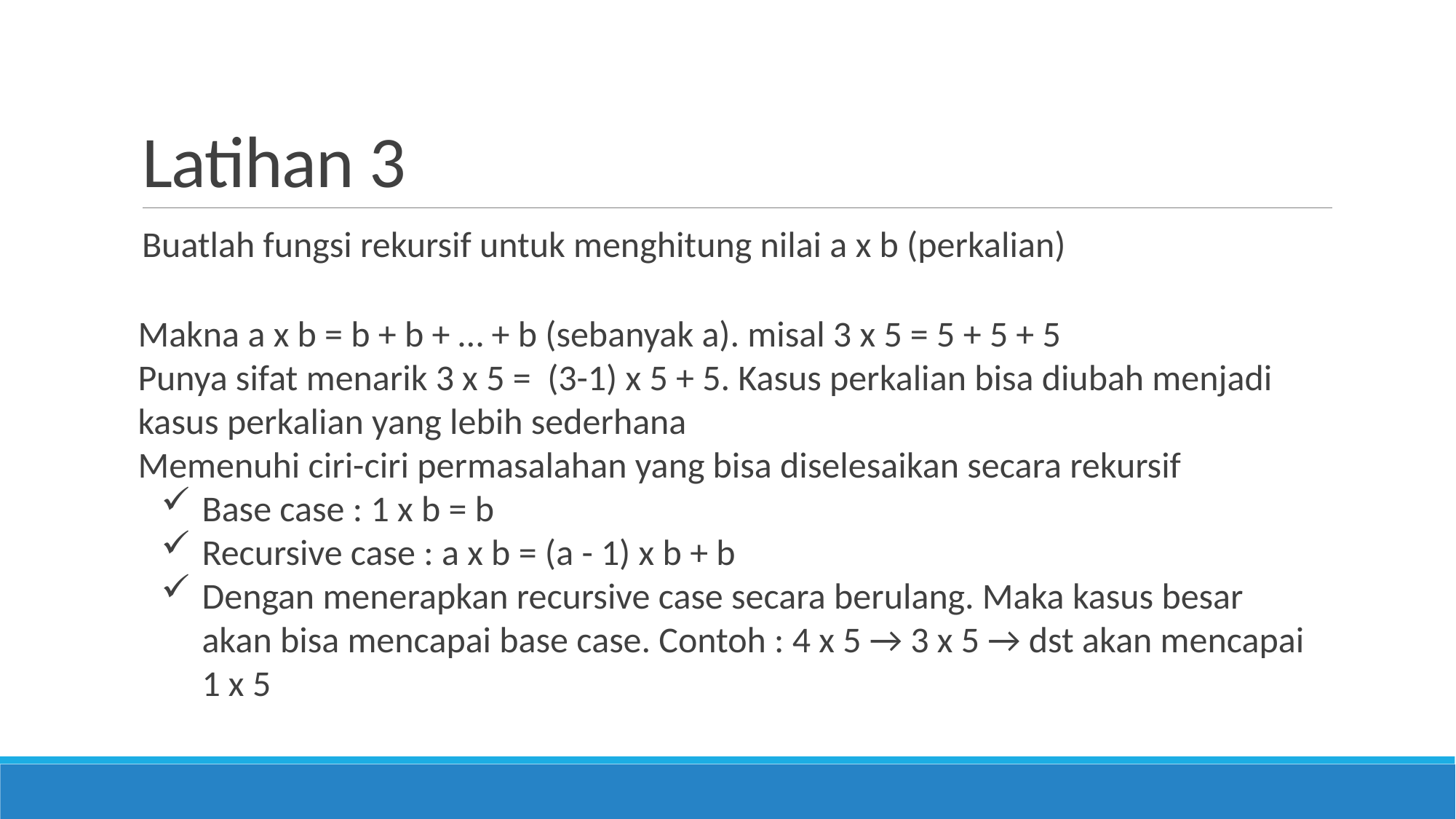

# Latihan 3
Buatlah fungsi rekursif untuk menghitung nilai a x b (perkalian)
Makna a x b = b + b + … + b (sebanyak a). misal 3 x 5 = 5 + 5 + 5
Punya sifat menarik 3 x 5 =  (3-1) x 5 + 5. Kasus perkalian bisa diubah menjadi kasus perkalian yang lebih sederhana
Memenuhi ciri-ciri permasalahan yang bisa diselesaikan secara rekursif
Base case : 1 x b = b
Recursive case : a x b = (a - 1) x b + b
Dengan menerapkan recursive case secara berulang. Maka kasus besar akan bisa mencapai base case. Contoh : 4 x 5 → 3 x 5 → dst akan mencapai 1 x 5